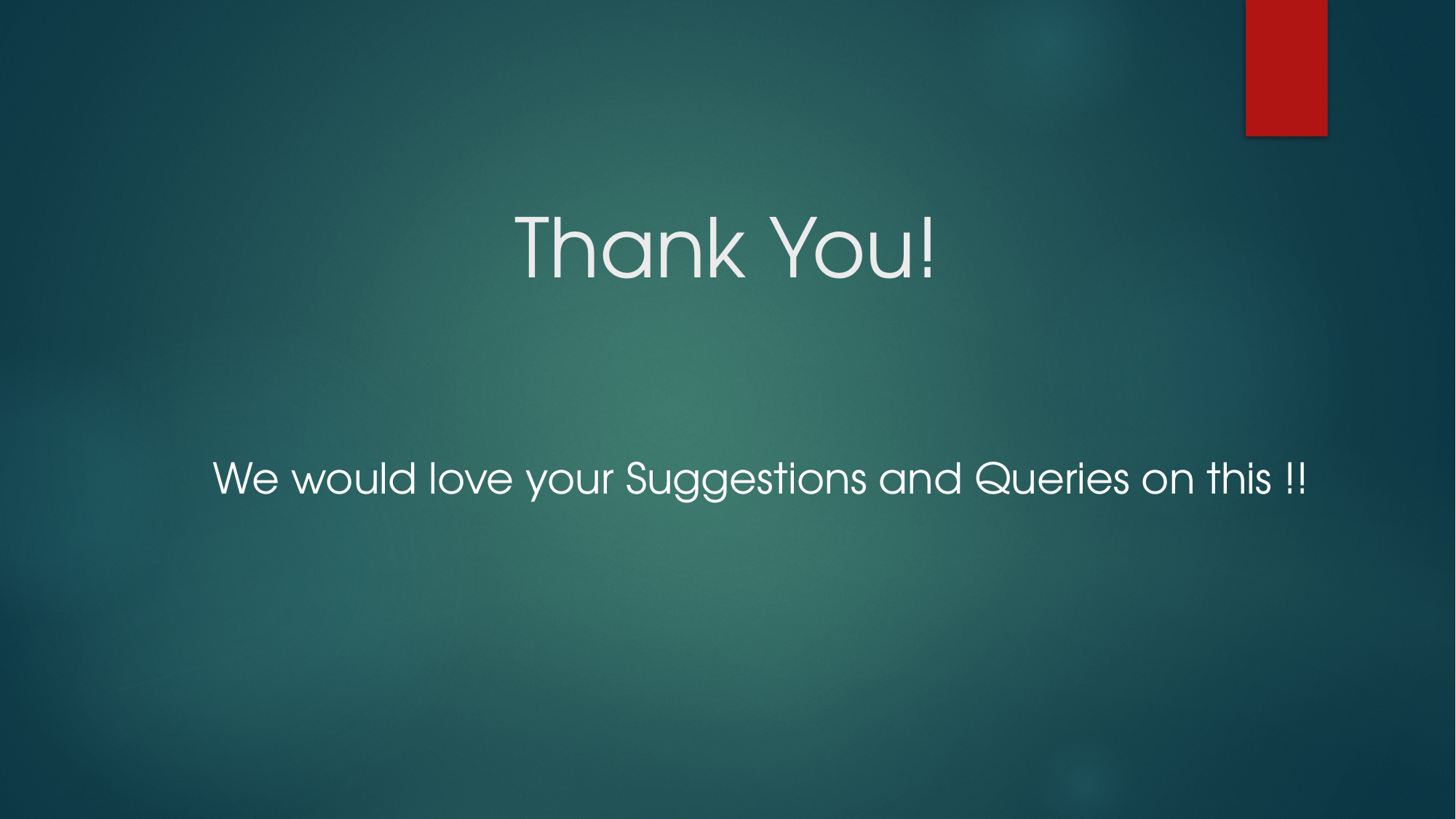

# Thank You!
We would love your Suggestions and Queries on this !!